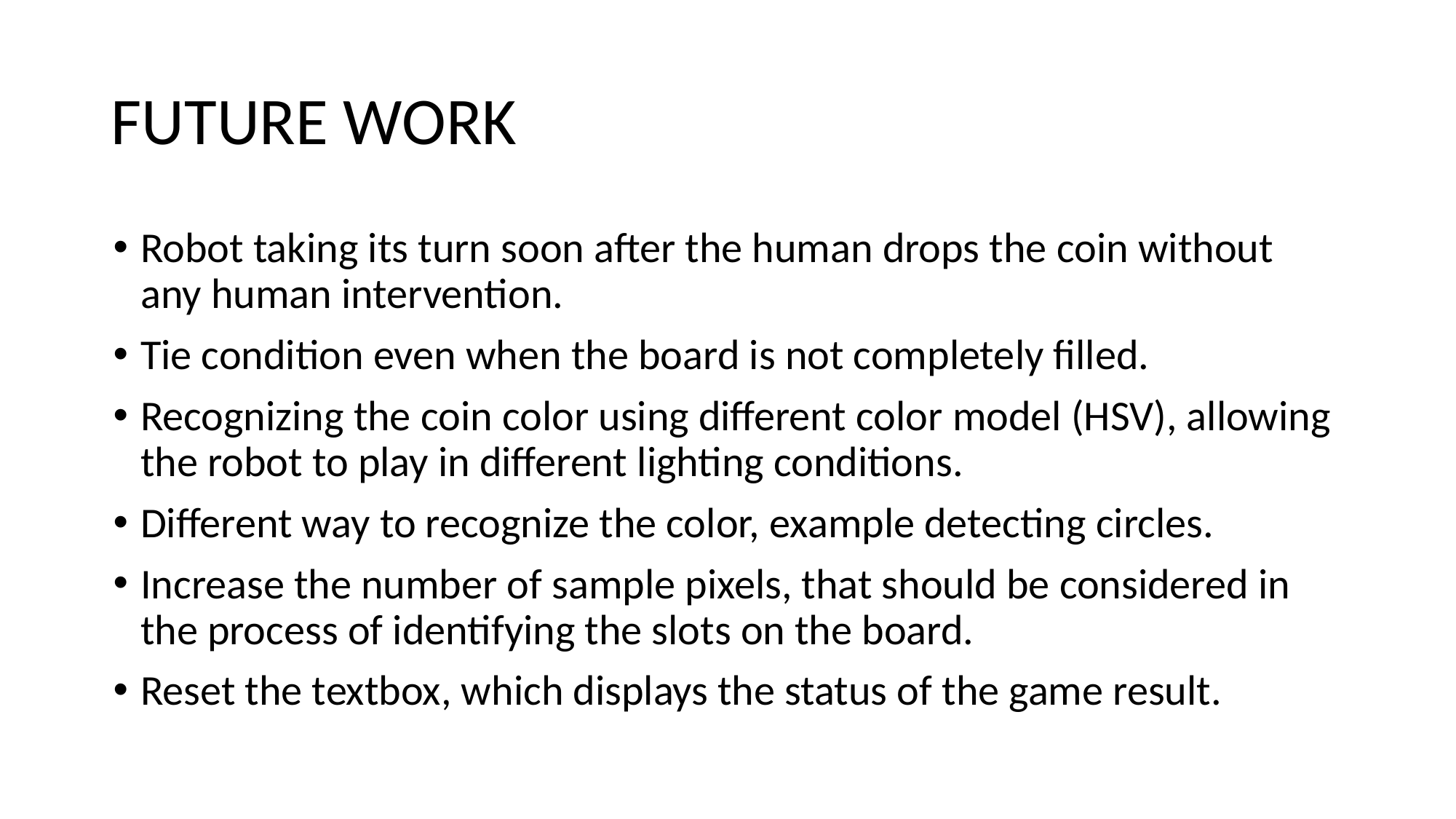

# FUTURE WORK
Robot taking its turn soon after the human drops the coin without any human intervention.
Tie condition even when the board is not completely filled.
Recognizing the coin color using different color model (HSV), allowing the robot to play in different lighting conditions.
Different way to recognize the color, example detecting circles.
Increase the number of sample pixels, that should be considered in the process of identifying the slots on the board.
Reset the textbox, which displays the status of the game result.